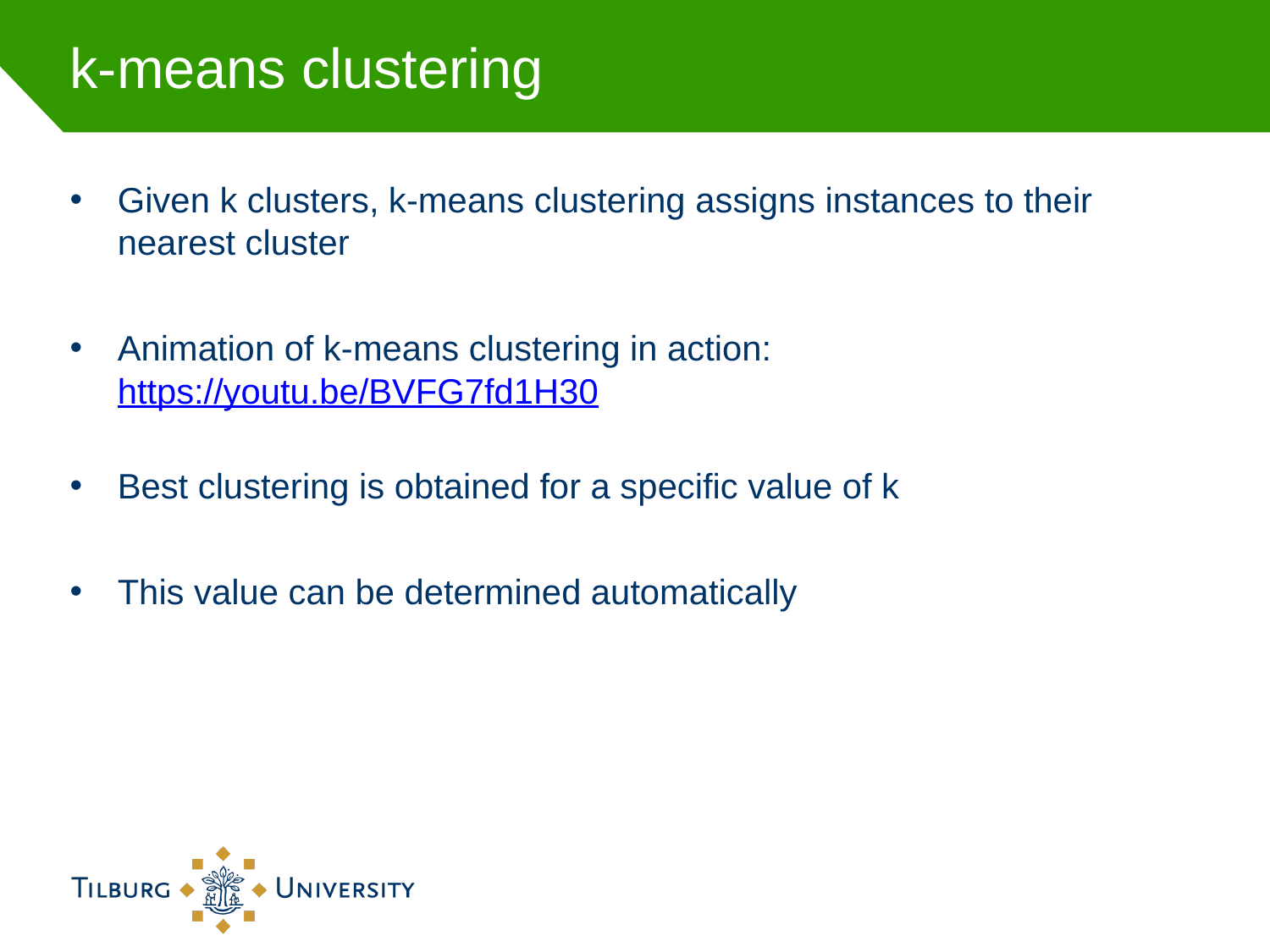

# k-means clustering
Given k clusters, k-means clustering assigns instances to their nearest cluster

Animation of k-means clustering in action:
https://youtu.be/BVFG7fd1H30
Best clustering is obtained for a specific value of k

This value can be determined automatically